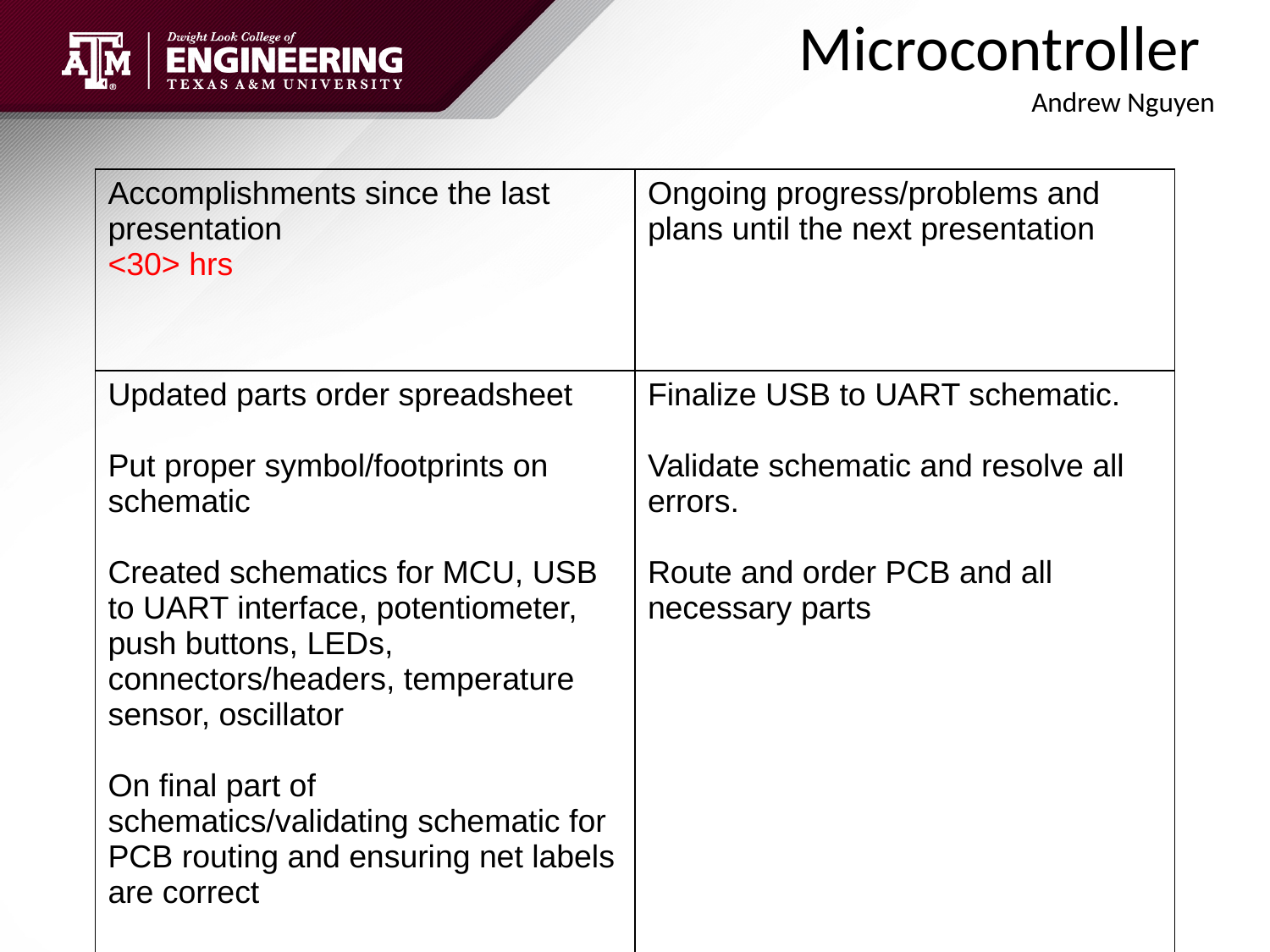

Microcontroller
 				Andrew Nguyen
| Accomplishments since the last presentation <30> hrs | Ongoing progress/problems and plans until the next presentation |
| --- | --- |
| Updated parts order spreadsheet Put proper symbol/footprints on schematic Created schematics for MCU, USB to UART interface, potentiometer, push buttons, LEDs, connectors/headers, temperature sensor, oscillator On final part of schematics/validating schematic for PCB routing and ensuring net labels are correct | Finalize USB to UART schematic. Validate schematic and resolve all errors. Route and order PCB and all necessary parts |